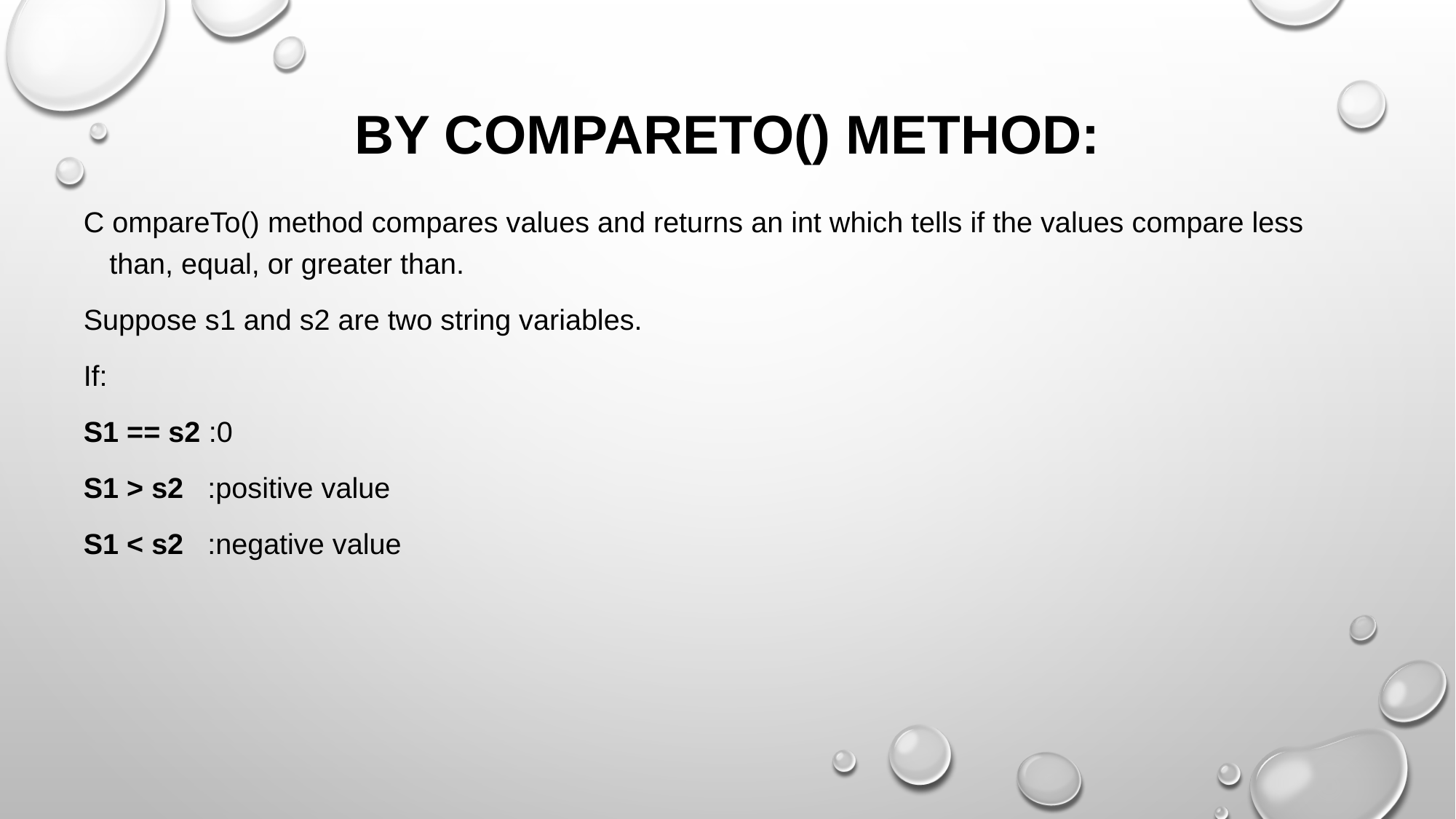

# By compareTo() method:
C ompareTo() method compares values and returns an int which tells if the values compare less than, equal, or greater than.
Suppose s1 and s2 are two string variables.
If:
S1 == s2 :0
S1 > s2   :positive value
S1 < s2   :negative value